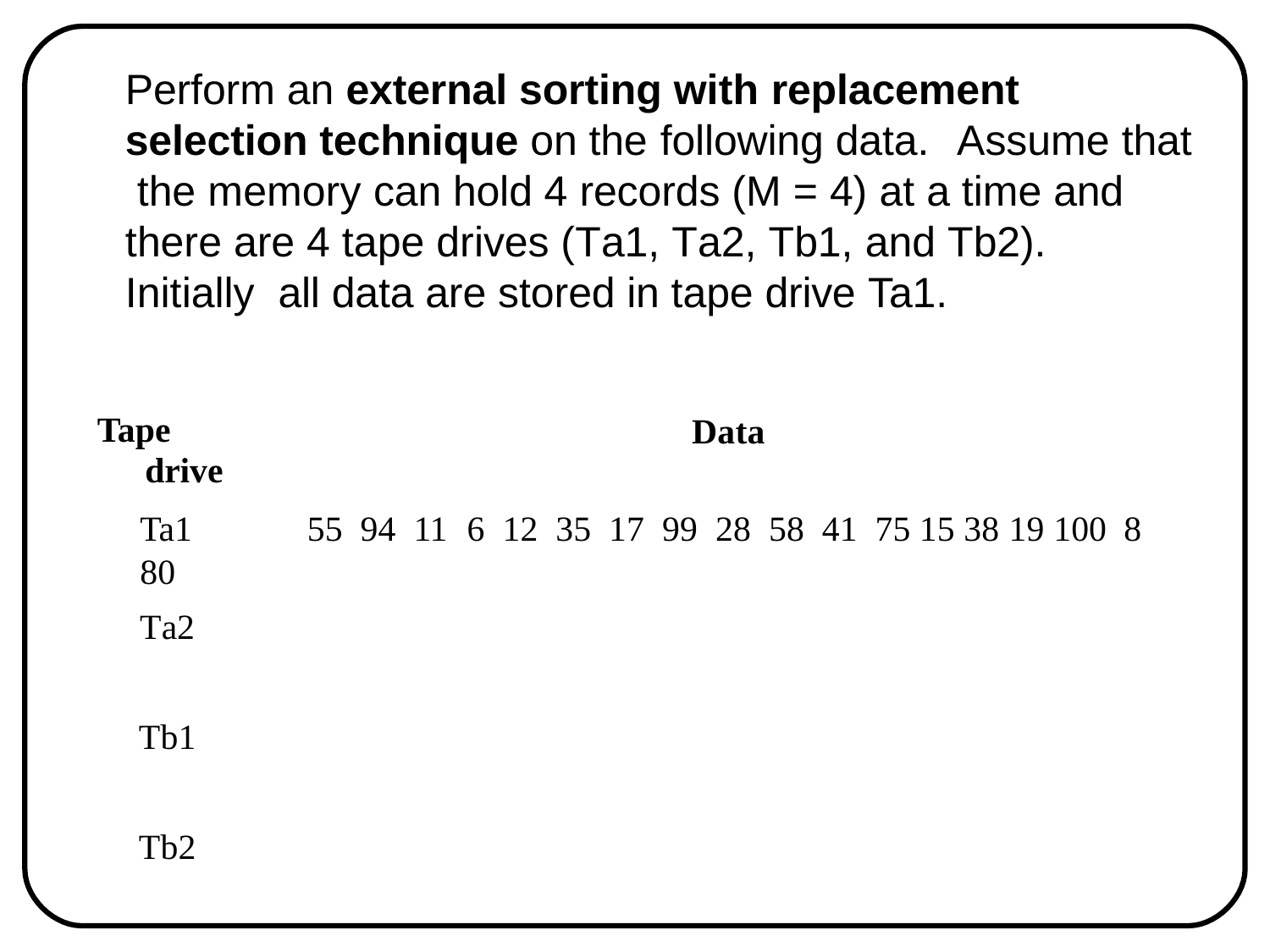

# Perform an external sorting with replacement  selection technique on the following data.	Assume that  the memory can hold 4 records (M = 4) at a time and  there are 4 tape drives (Ta1, Ta2, Tb1, and Tb2).	Initially  all data are stored in tape drive Ta1.
Tape
drive
Ta1	55	94	11	6	12	35	17	99	28	58	41	75 15 38 19 100	8 80
Ta2  Tb1  Tb2
Data